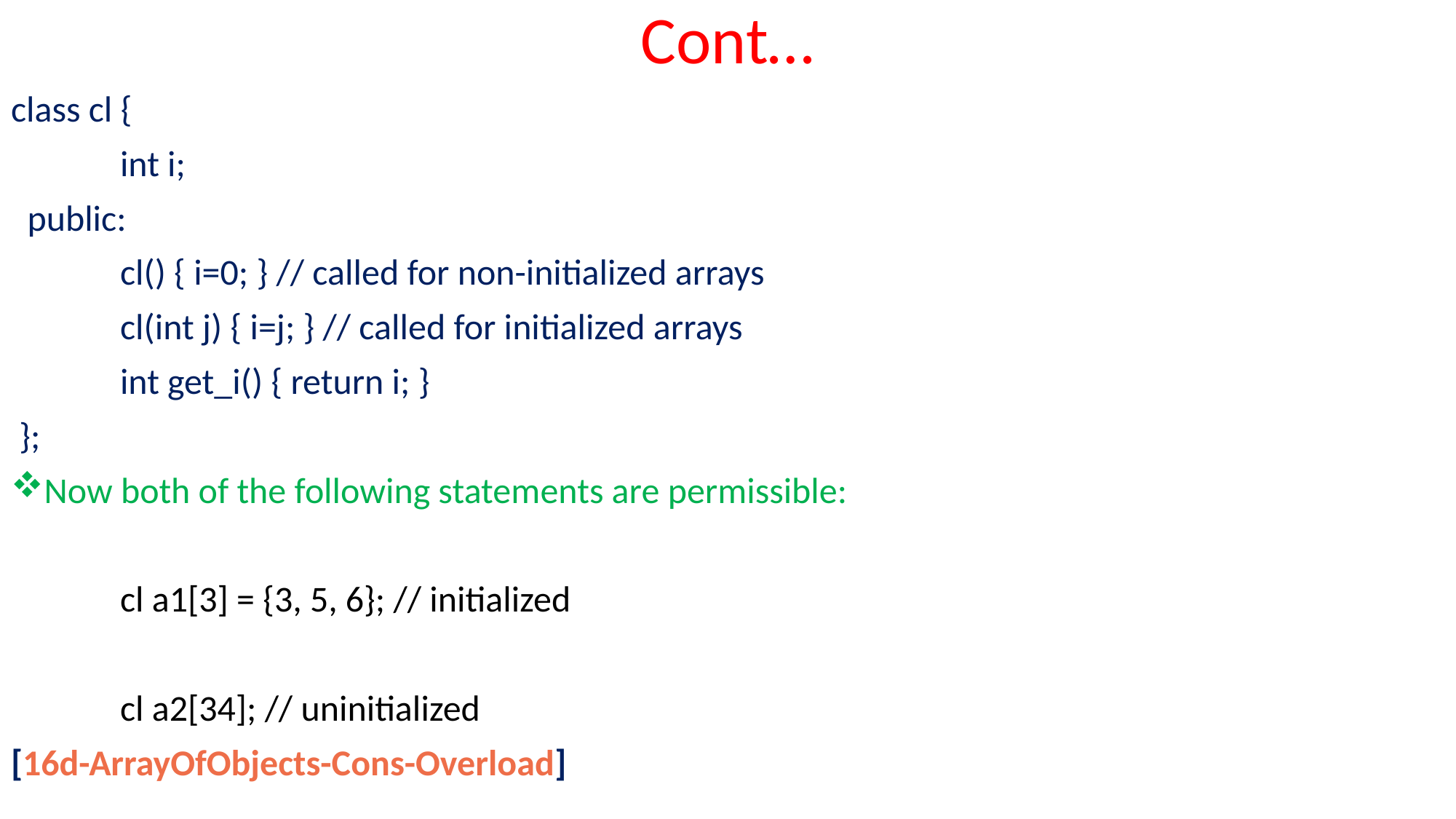

# Cont…
class cl {
	int i;
  public:
	cl() { i=0; } // called for non-initialized arrays
	cl(int j) { i=j; } // called for initialized arrays
	int get_i() { return i; }
 };
Now both of the following statements are permissible:

	cl a1[3] = {3, 5, 6}; // initialized

	cl a2[34]; // uninitialized
[16d-ArrayOfObjects-Cons-Overload]